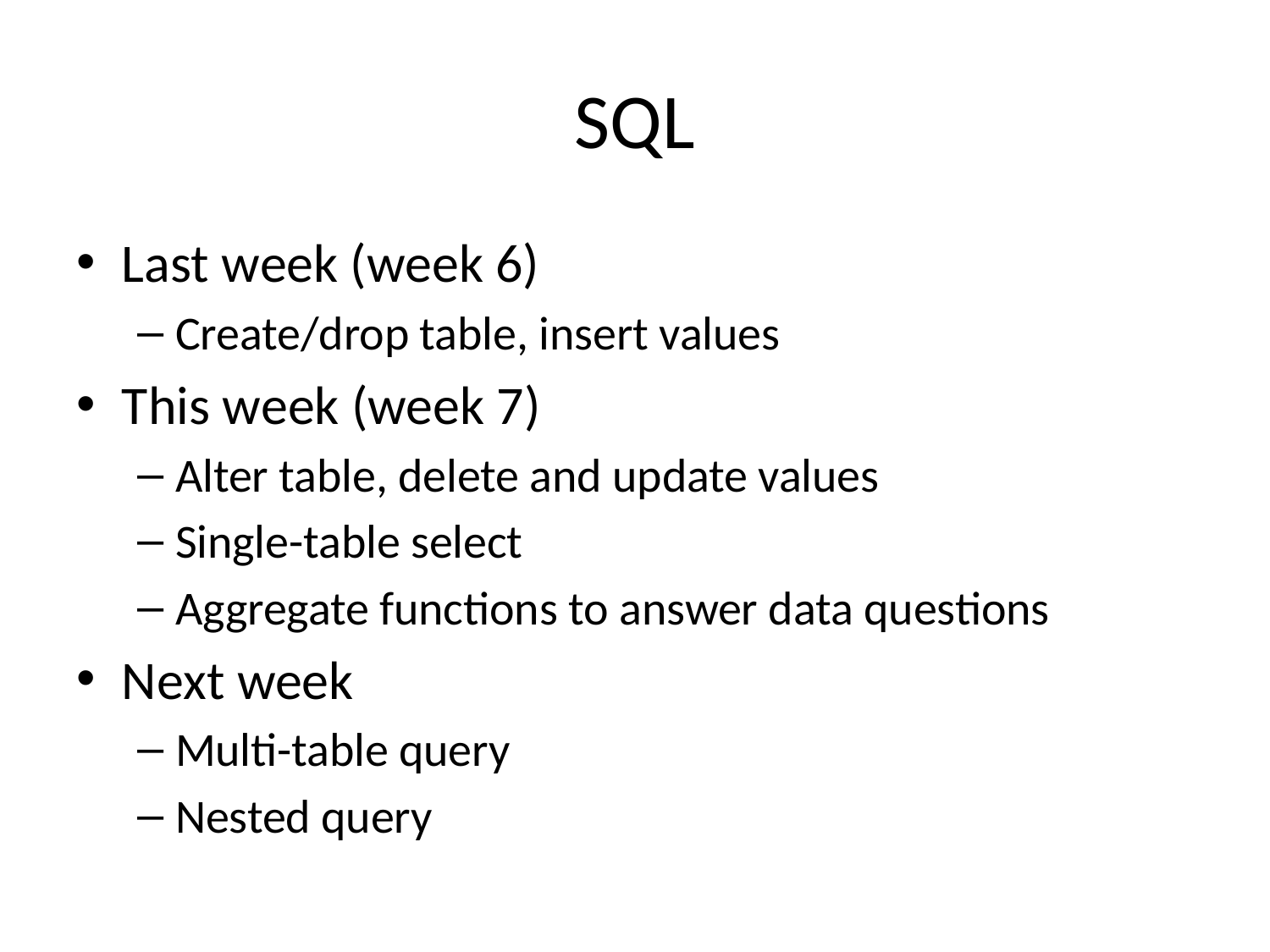

# SQL
Last week (week 6)
Create/drop table, insert values
This week (week 7)
Alter table, delete and update values
Single-table select
Aggregate functions to answer data questions
Next week
Multi-table query
Nested query